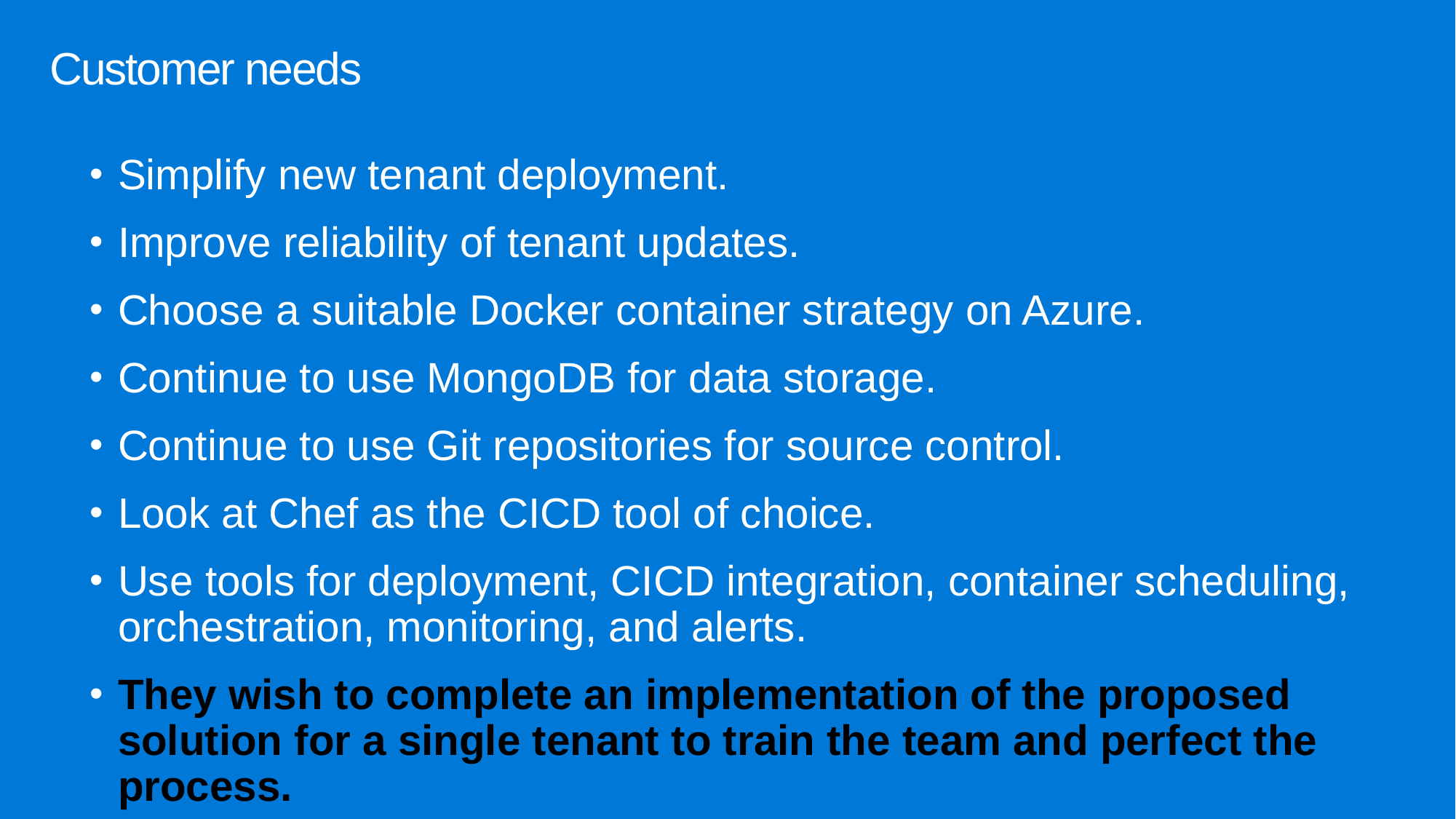

# Customer needs
Simplify new tenant deployment.
Improve reliability of tenant updates.
Choose a suitable Docker container strategy on Azure.
Continue to use MongoDB for data storage.
Continue to use Git repositories for source control.
Look at Chef as the CICD tool of choice.
Use tools for deployment, CICD integration, container scheduling, orchestration, monitoring, and alerts.
They wish to complete an implementation of the proposed solution for a single tenant to train the team and perfect the process.